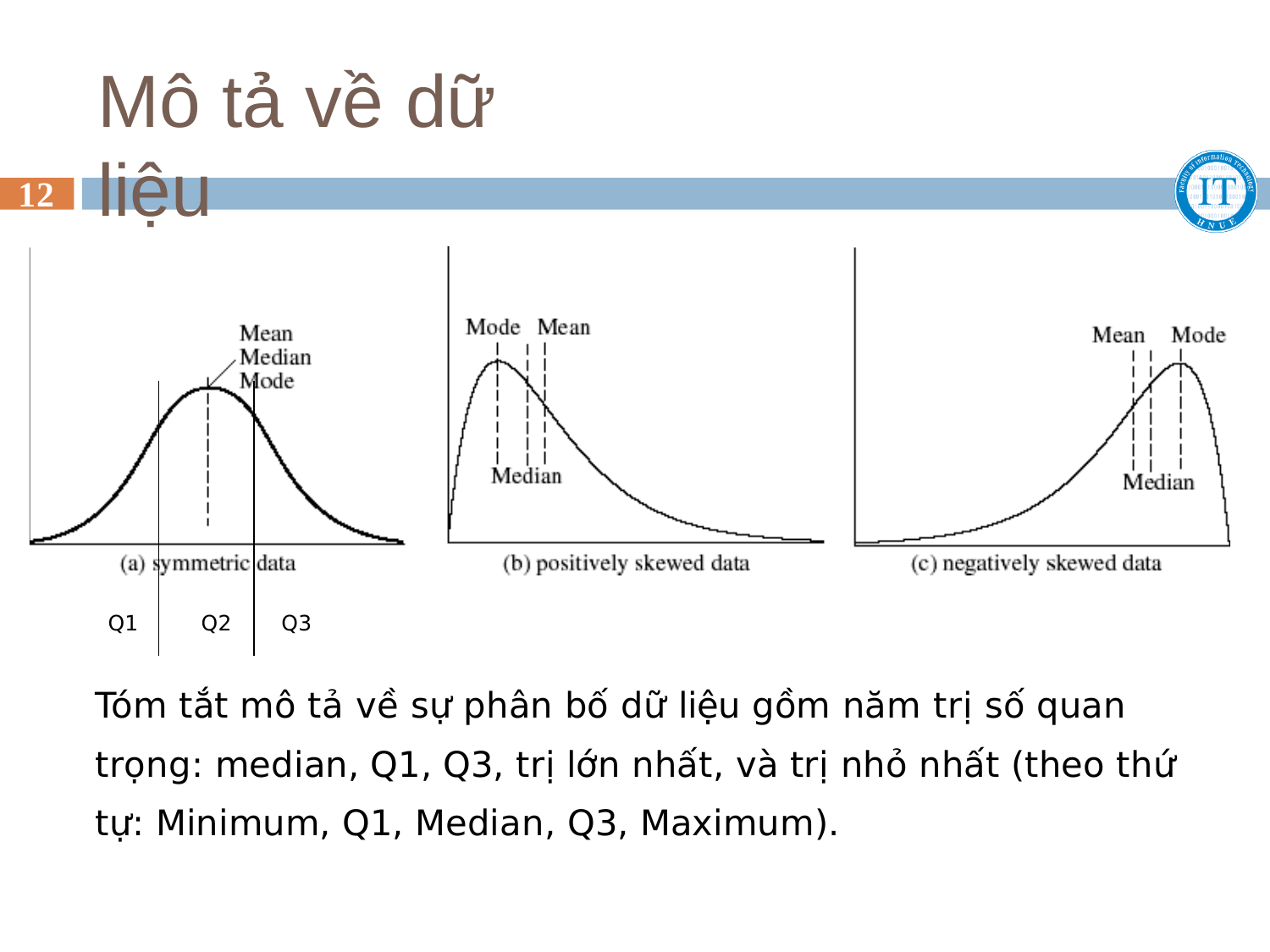

# Mô tả về dữ liệu
12

Q1	Q2	Q3

Tóm tắt mô tả về sự phân bố dữ liệu gồm năm trị số quan  trọng: median, Q1, Q3, trị lớn nhất, và trị nhỏ nhất (theo thứ  tự: Minimum, Q1, Median, Q3, Maximum).